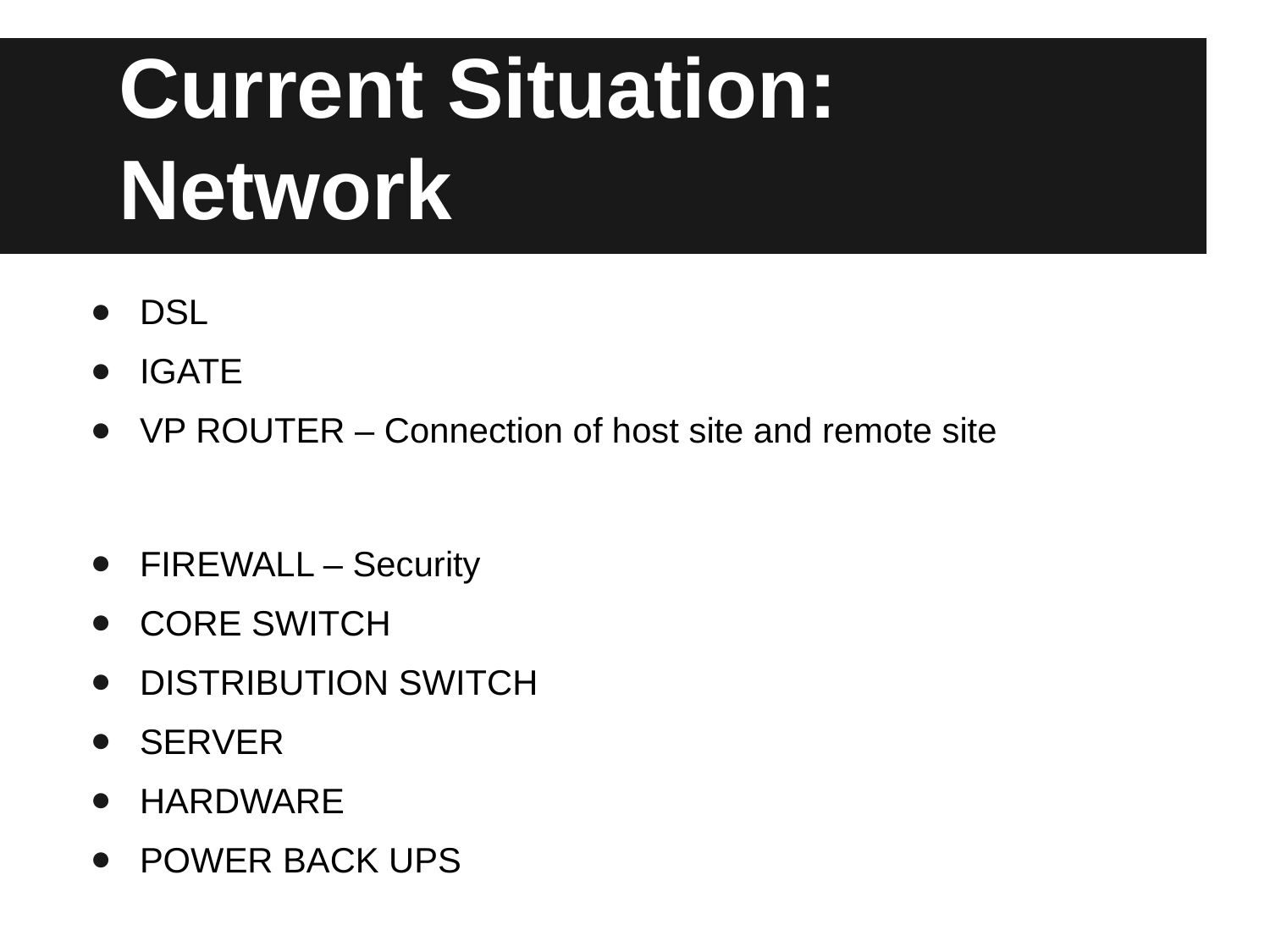

# Current Situation:
Network
DSL
IGATE
VP ROUTER – Connection of host site and remote site

FIREWALL – Security
CORE SWITCH
DISTRIBUTION SWITCH
SERVER
HARDWARE
POWER BACK UPS